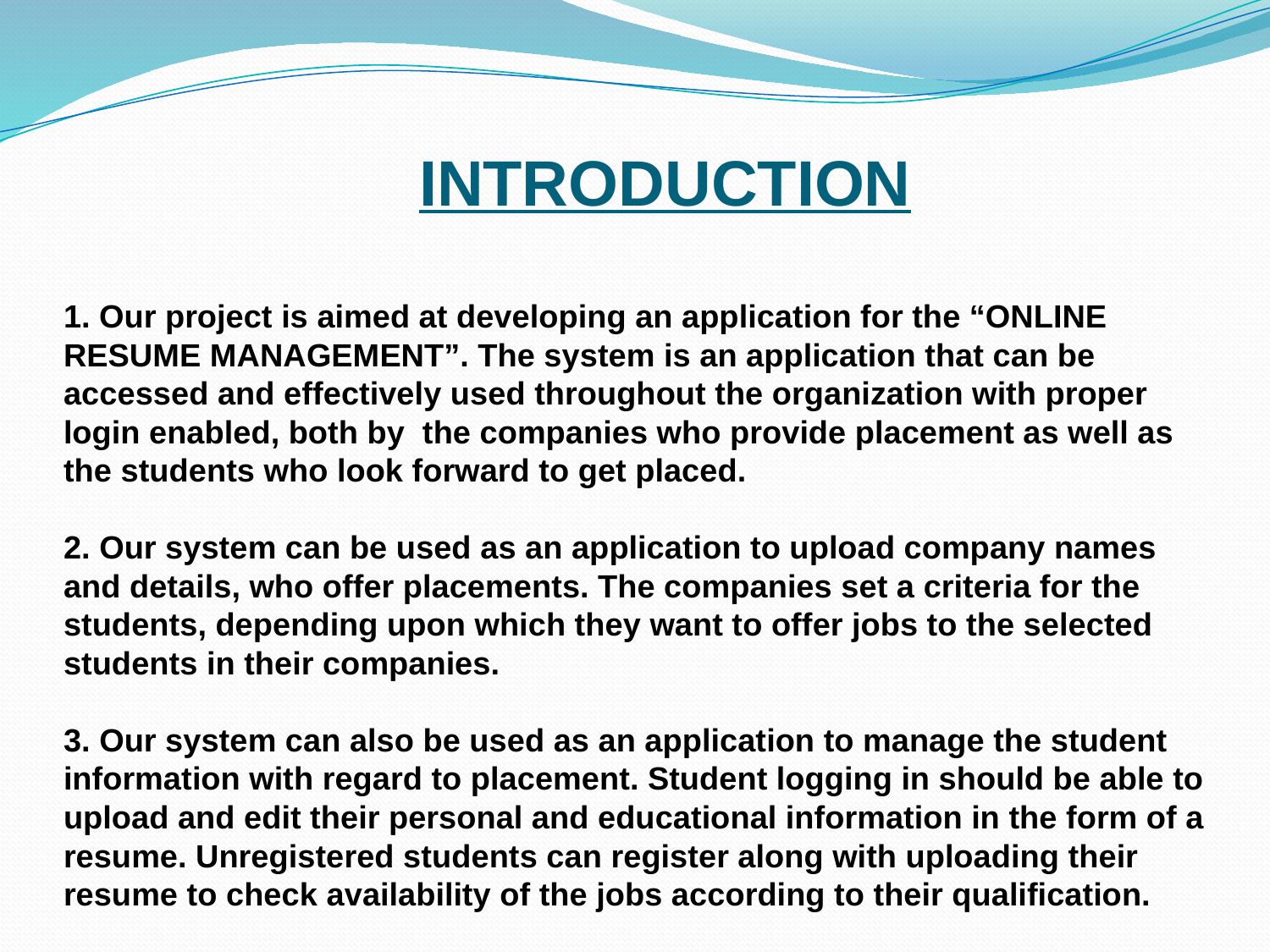

# INTRODUCTION 1. Our project is aimed at developing an application for the “ONLINE RESUME MANAGEMENT”. The system is an application that can be accessed and effectively used throughout the organization with proper login enabled, both by  the companies who provide placement as well as the students who look forward to get placed. 2. Our system can be used as an application to upload company names and details, who offer placements. The companies set a criteria for the students, depending upon which they want to offer jobs to the selected students in their companies. 3. Our system can also be used as an application to manage the student information with regard to placement. Student logging in should be able to upload and edit their personal and educational information in the form of a resume. Unregistered students can register along with uploading their resume to check availability of the jobs according to their qualification.